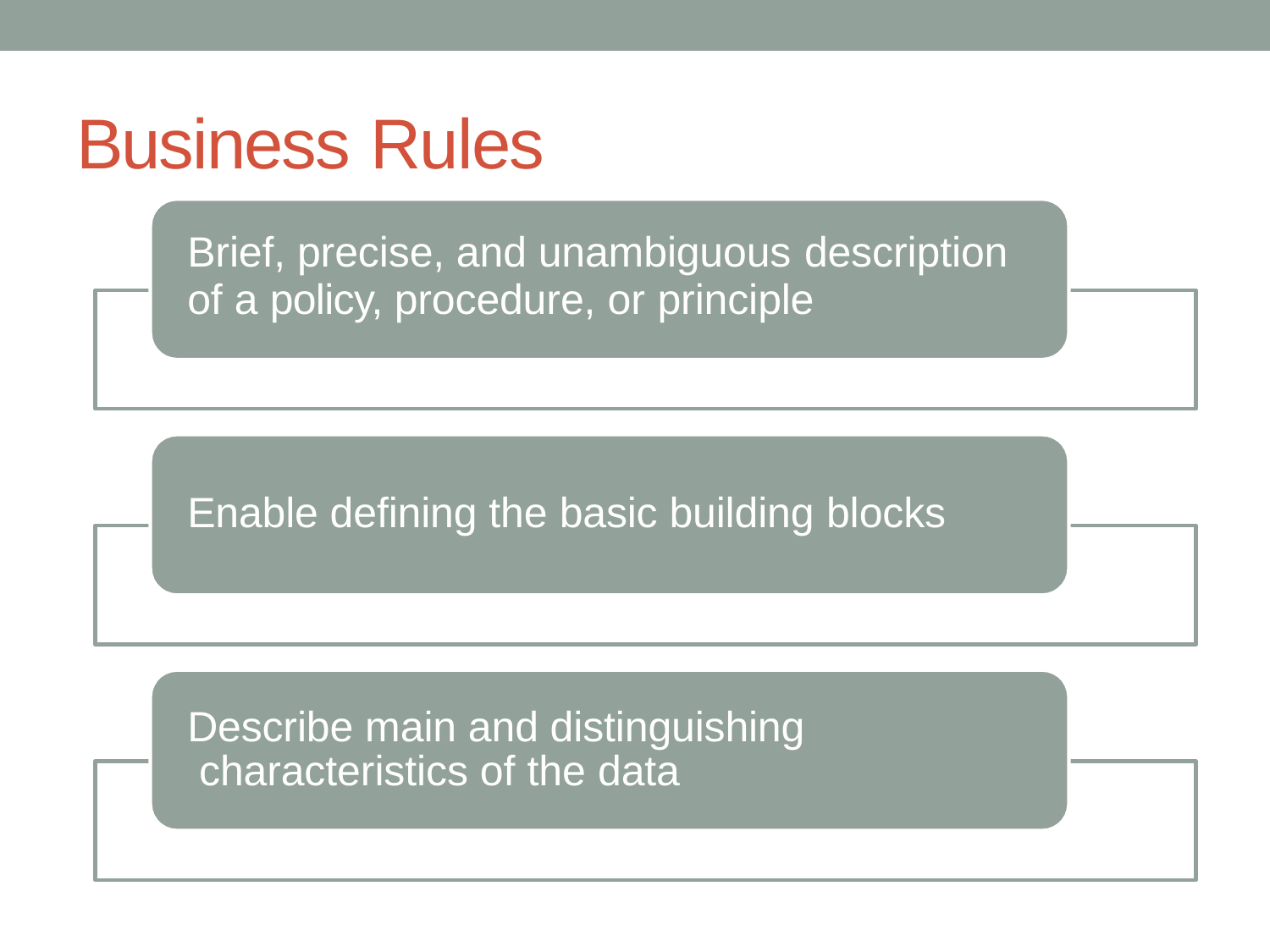

# Business Rules

Brief, precise, and unambiguous description
of a policy, procedure, or principle

Enable defining the basic building blocks

Describe main and distinguishing  characteristics of the data